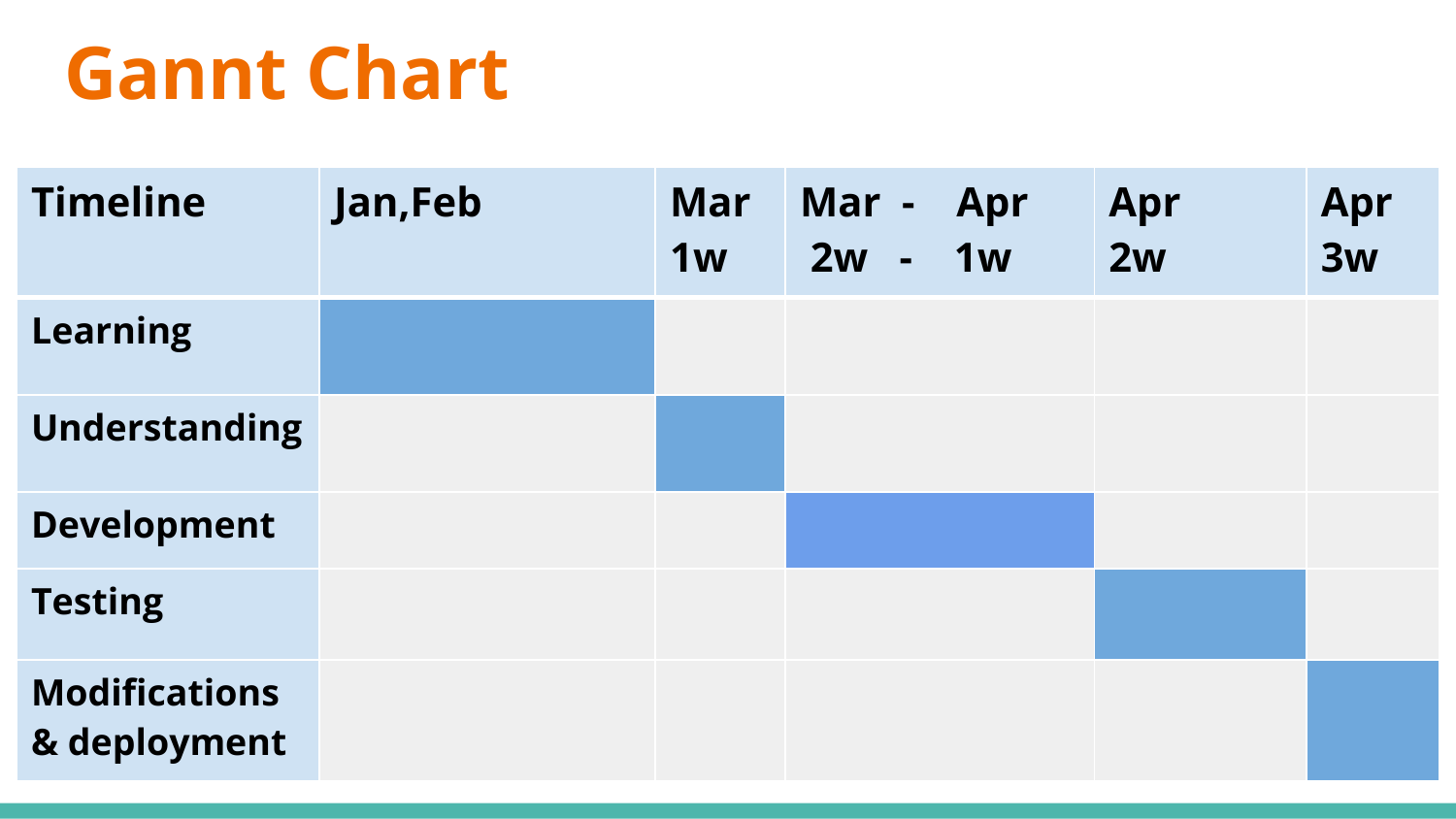

# Gannt Chart
| Timeline | Jan,Feb | Mar 1w | Mar - Apr 2w - 1w | Apr 2w | Apr 3w |
| --- | --- | --- | --- | --- | --- |
| Learning |  |  |  |  |  |
| Understanding |  |  |  |  |  |
| Development |  |  |  |  |  |
| Testing |  |  |  |  |  |
| Modifications & deployment |  |  |  |  |  |